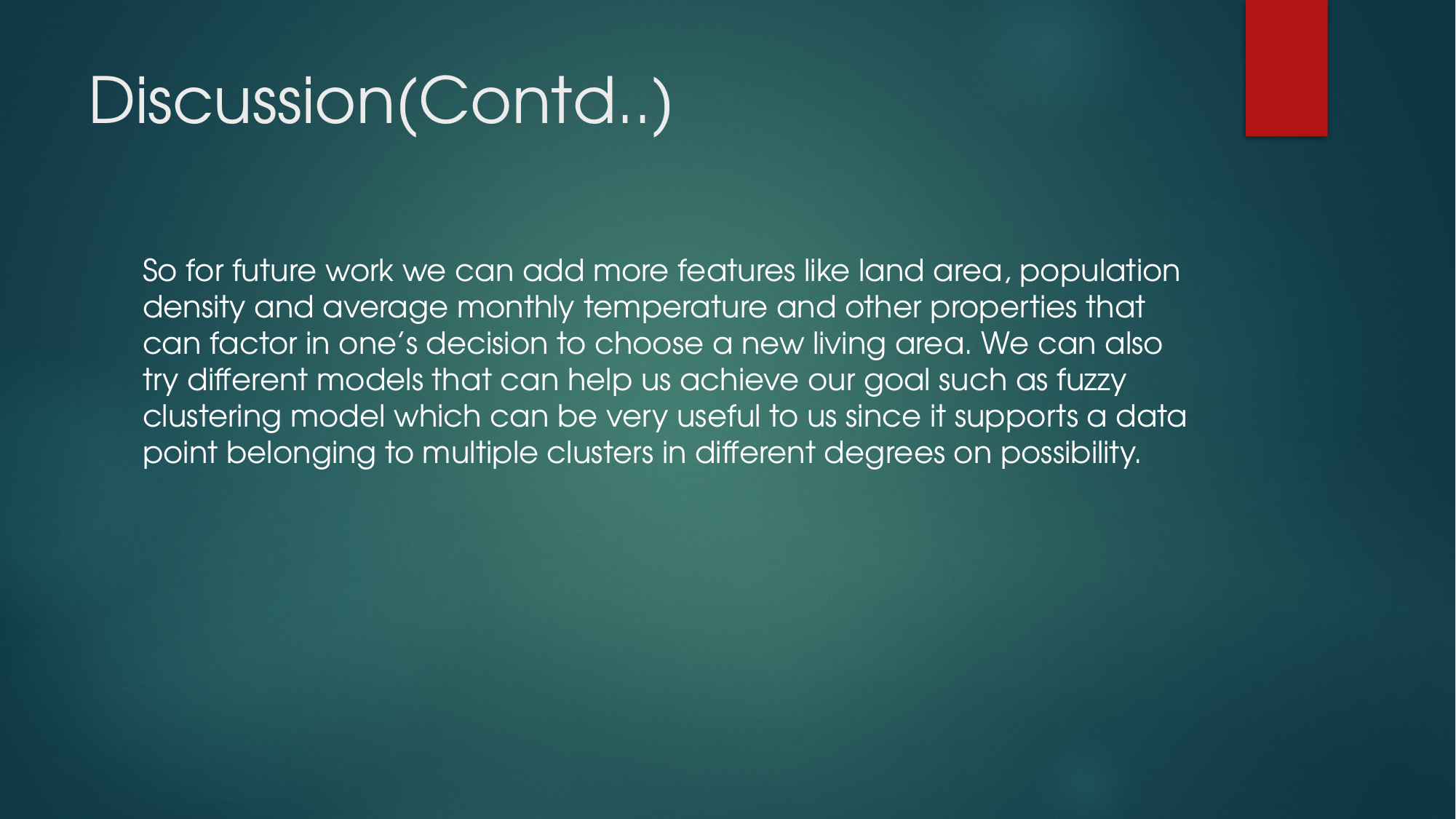

# Discussion(Contd..)
So for future work we can add more features like land area, population density and average monthly temperature and other properties that can factor in one’s decision to choose a new living area. We can also try different models that can help us achieve our goal such as fuzzy clustering model which can be very useful to us since it supports a data point belonging to multiple clusters in different degrees on possibility.